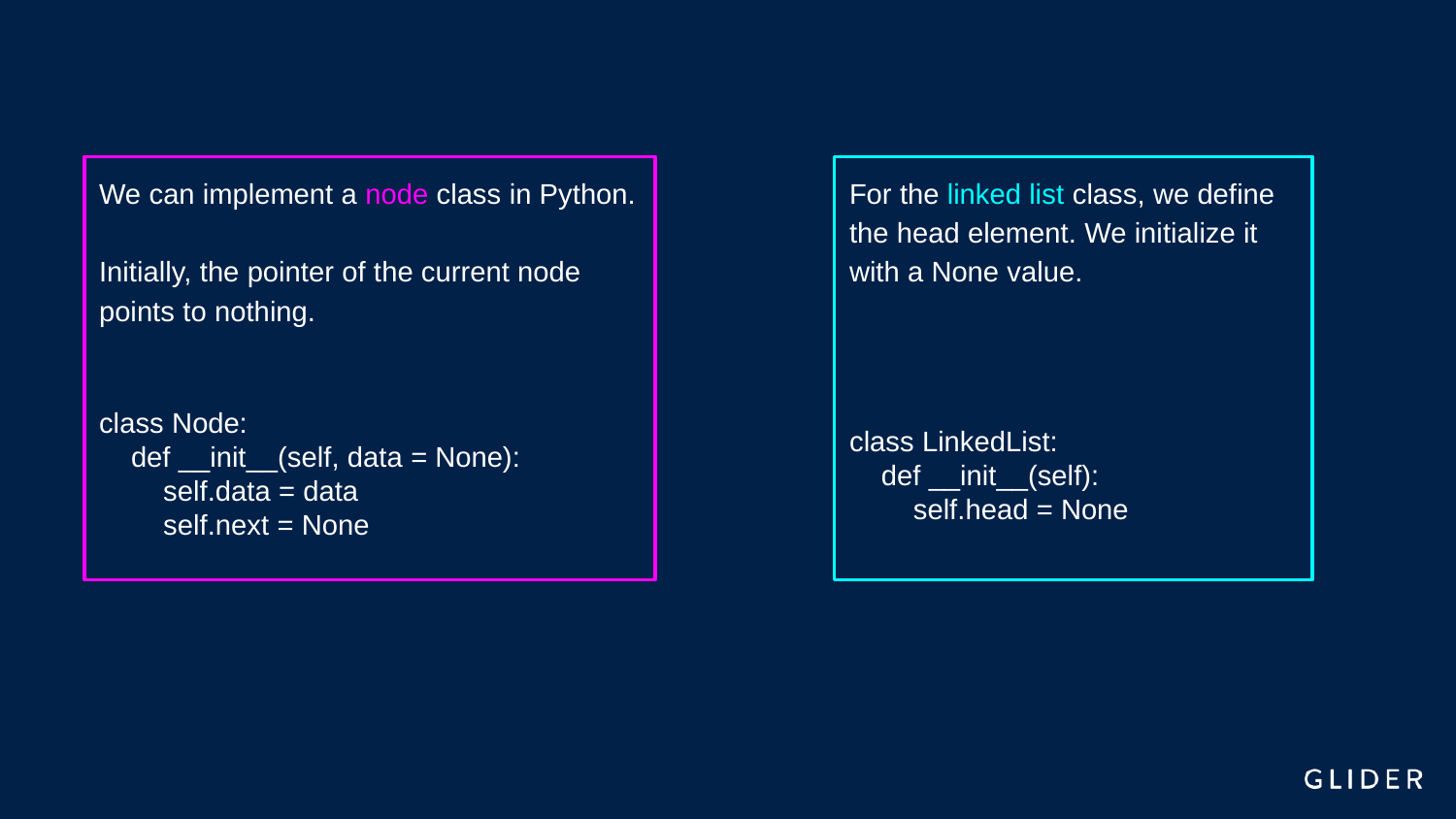

For the linked list class, we define the head element. We initialize it with a None value.

class LinkedList:
    def __init__(self):
        self.head = None
We can implement a node class in Python.

Initially, the pointer of the current node points to nothing.

class Node:
    def __init__(self, data = None):
        self.data = data
        self.next = None